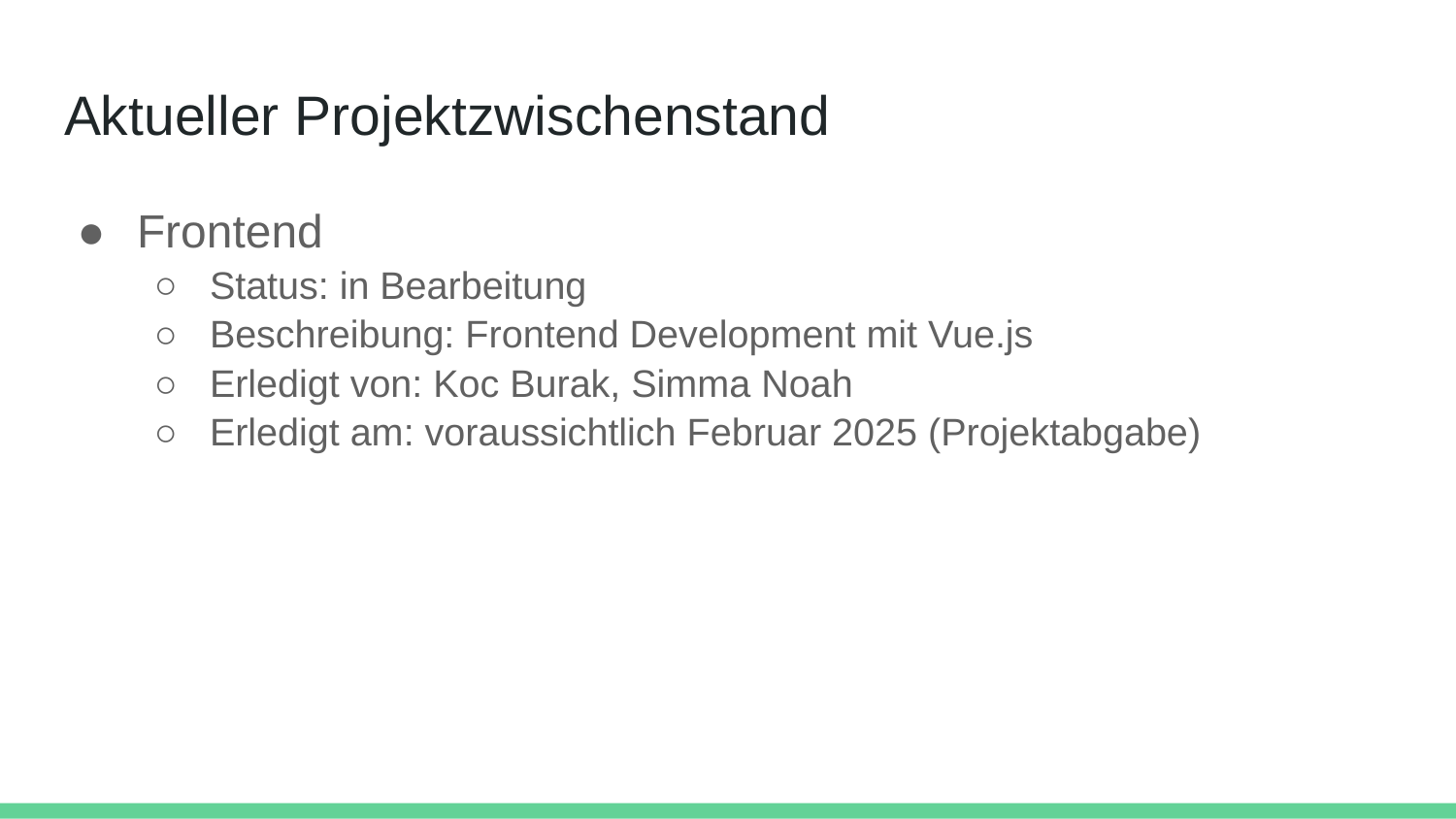

# Aktueller Projektzwischenstand
Frontend
Status: in Bearbeitung
Beschreibung: Frontend Development mit Vue.js
Erledigt von: Koc Burak, Simma Noah
Erledigt am: voraussichtlich Februar 2025 (Projektabgabe)